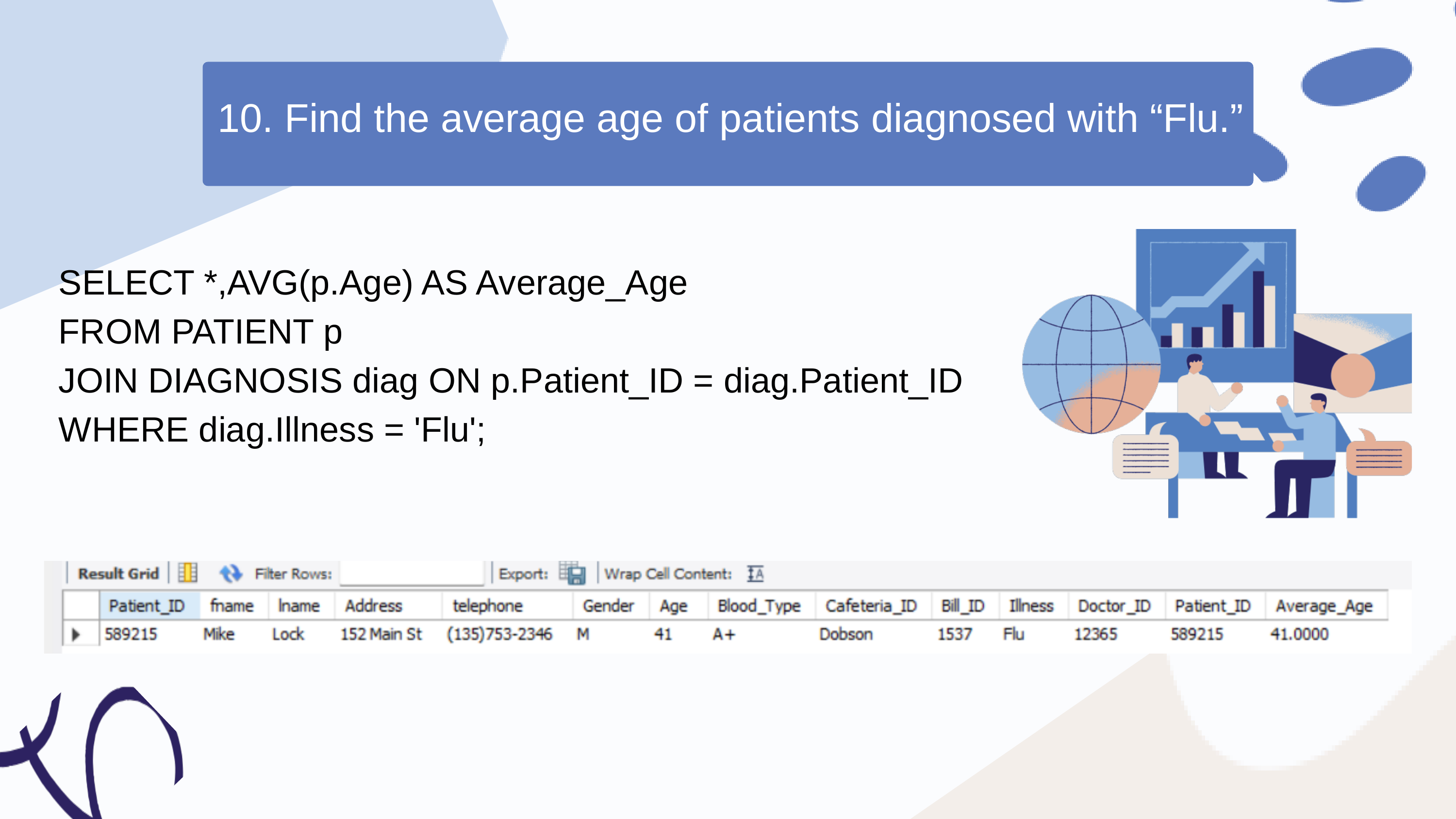

10. Find the average age of patients diagnosed with “Flu.”

SELECT *,AVG(p.Age) AS Average_Age
FROM PATIENT p
JOIN DIAGNOSIS diag ON p.Patient_ID = diag.Patient_ID
WHERE diag.Illness = 'Flu';